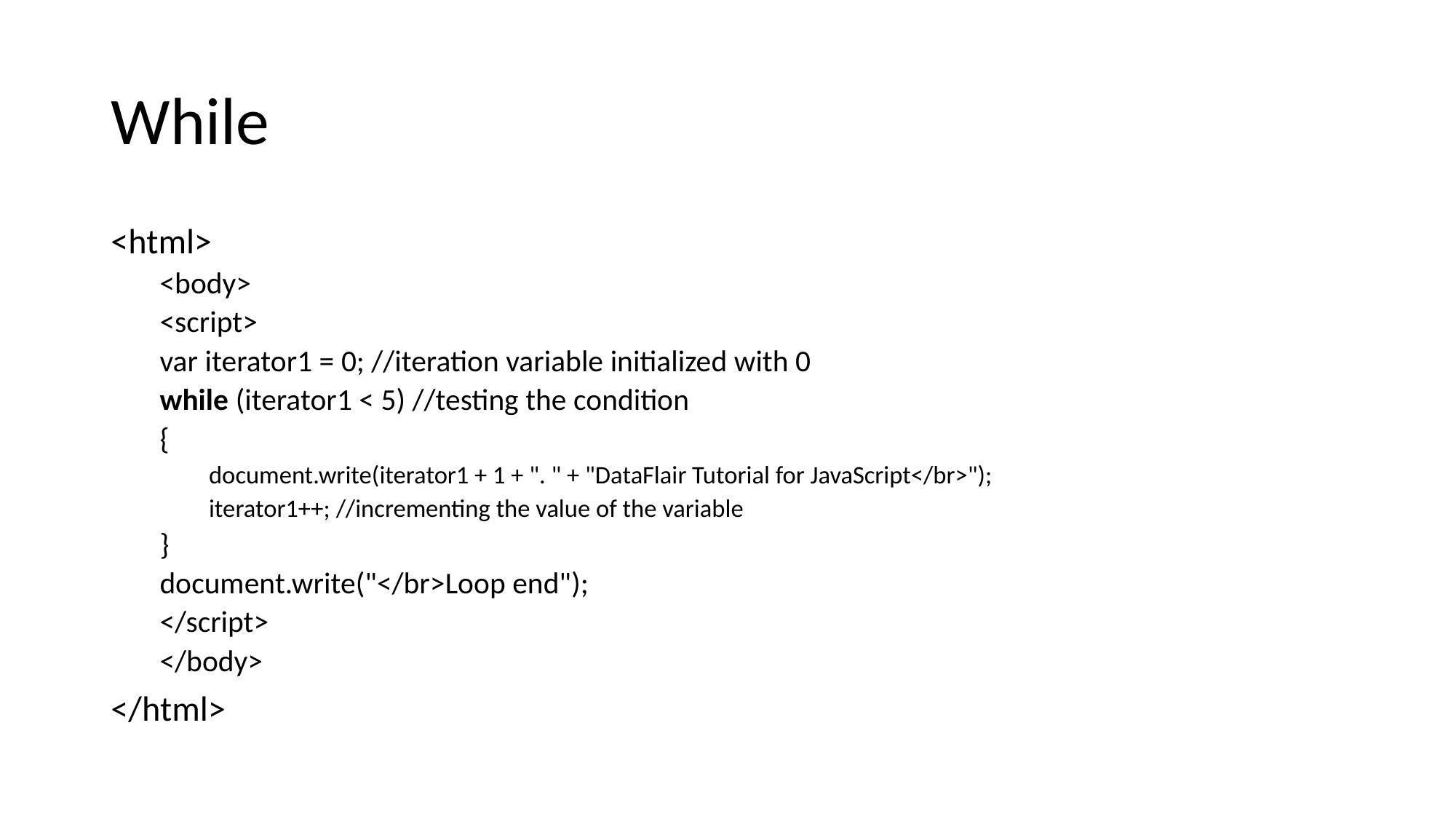

# While
<html>
<body>
<script>
var iterator1 = 0; //iteration variable initialized with 0
while (iterator1 < 5) //testing the condition
{
document.write(iterator1 + 1 + ". " + "DataFlair Tutorial for JavaScript</br>");
iterator1++; //incrementing the value of the variable
}
document.write("</br>Loop end");
</script>
</body>
</html>